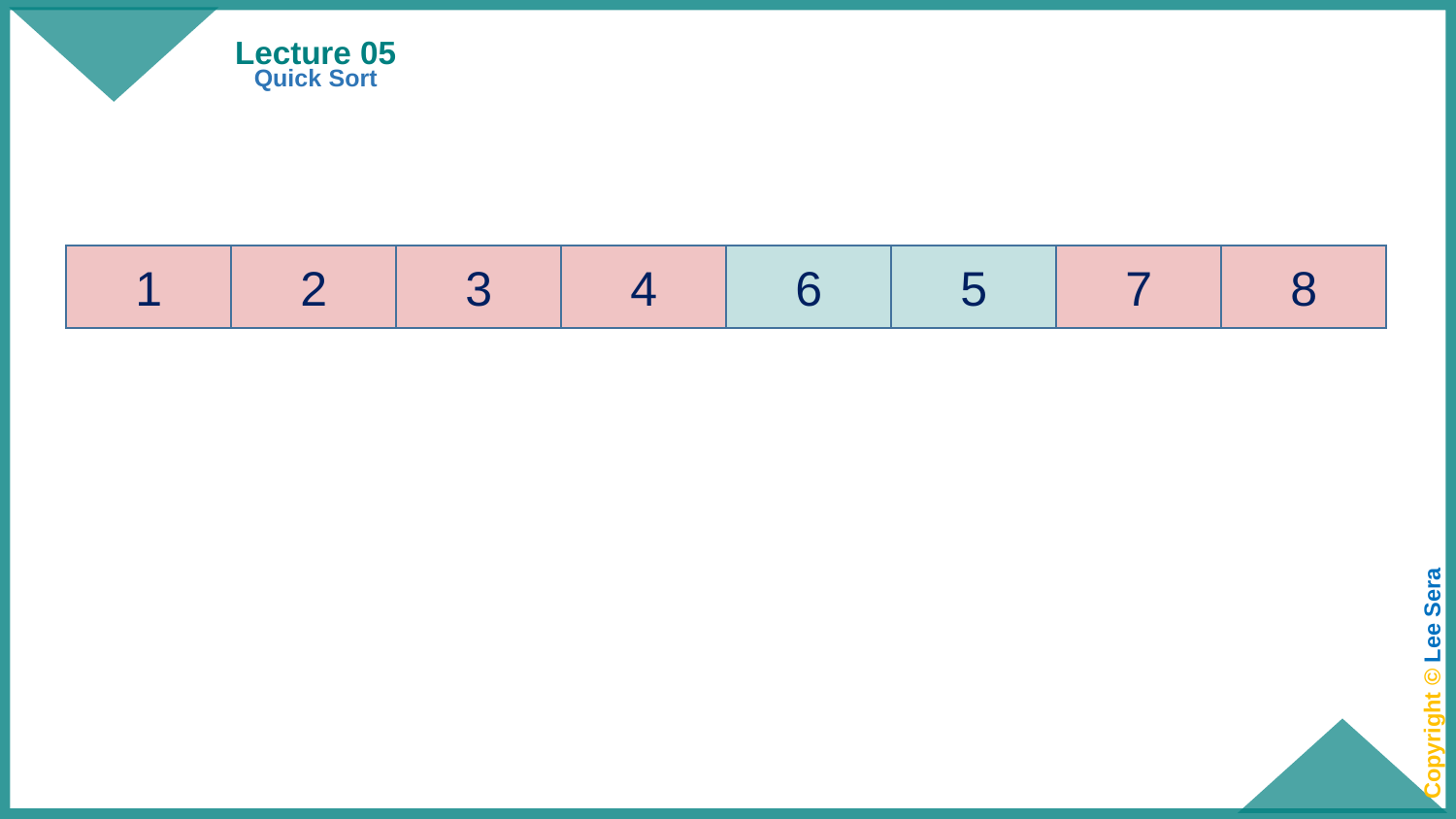

# Lecture 05
Quick Sort
4
1
2
3
6
5
7
8
Copyright © Lee Sera